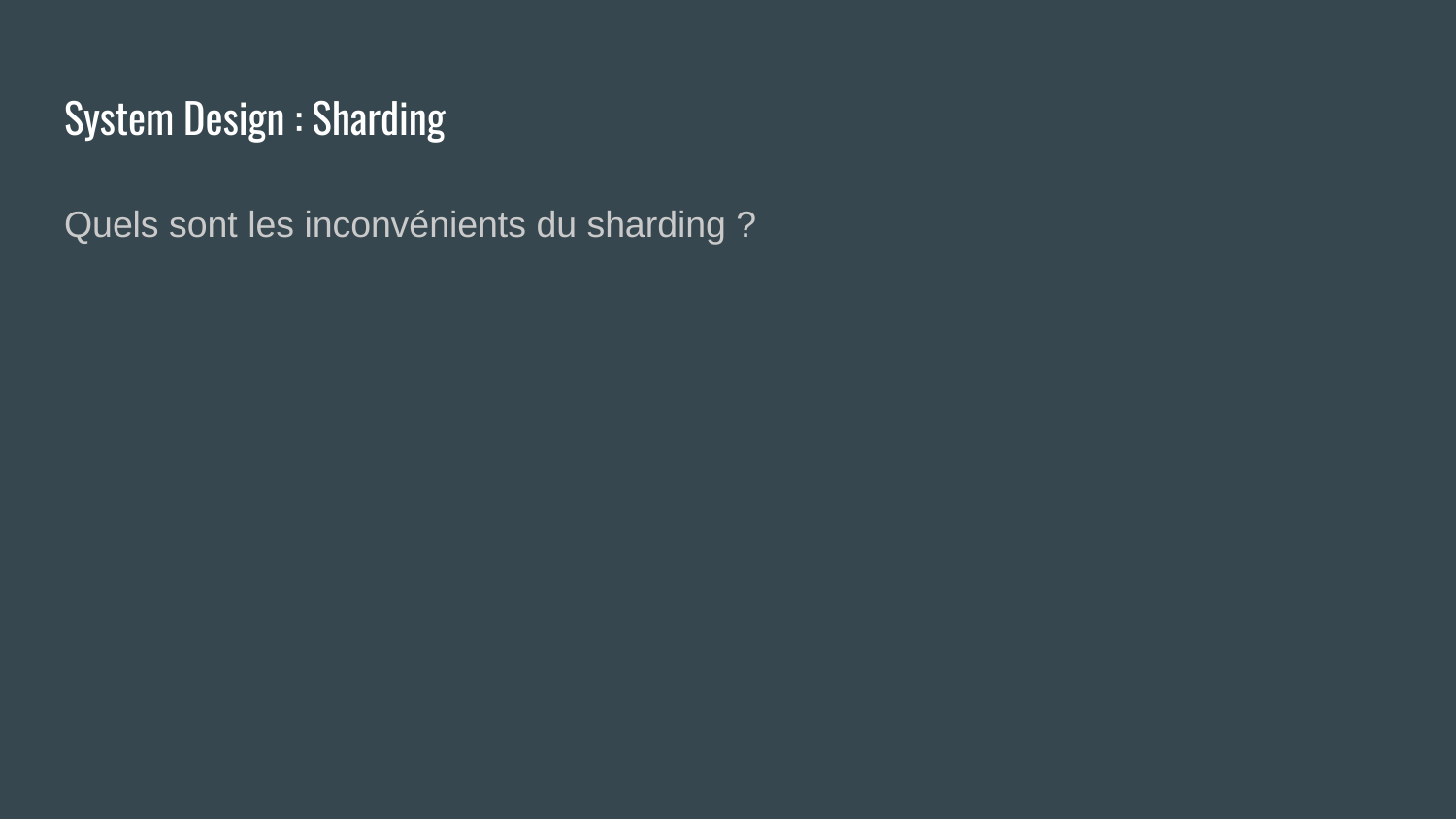

# System Design : Sharding

Quels sont les inconvénients du sharding ?